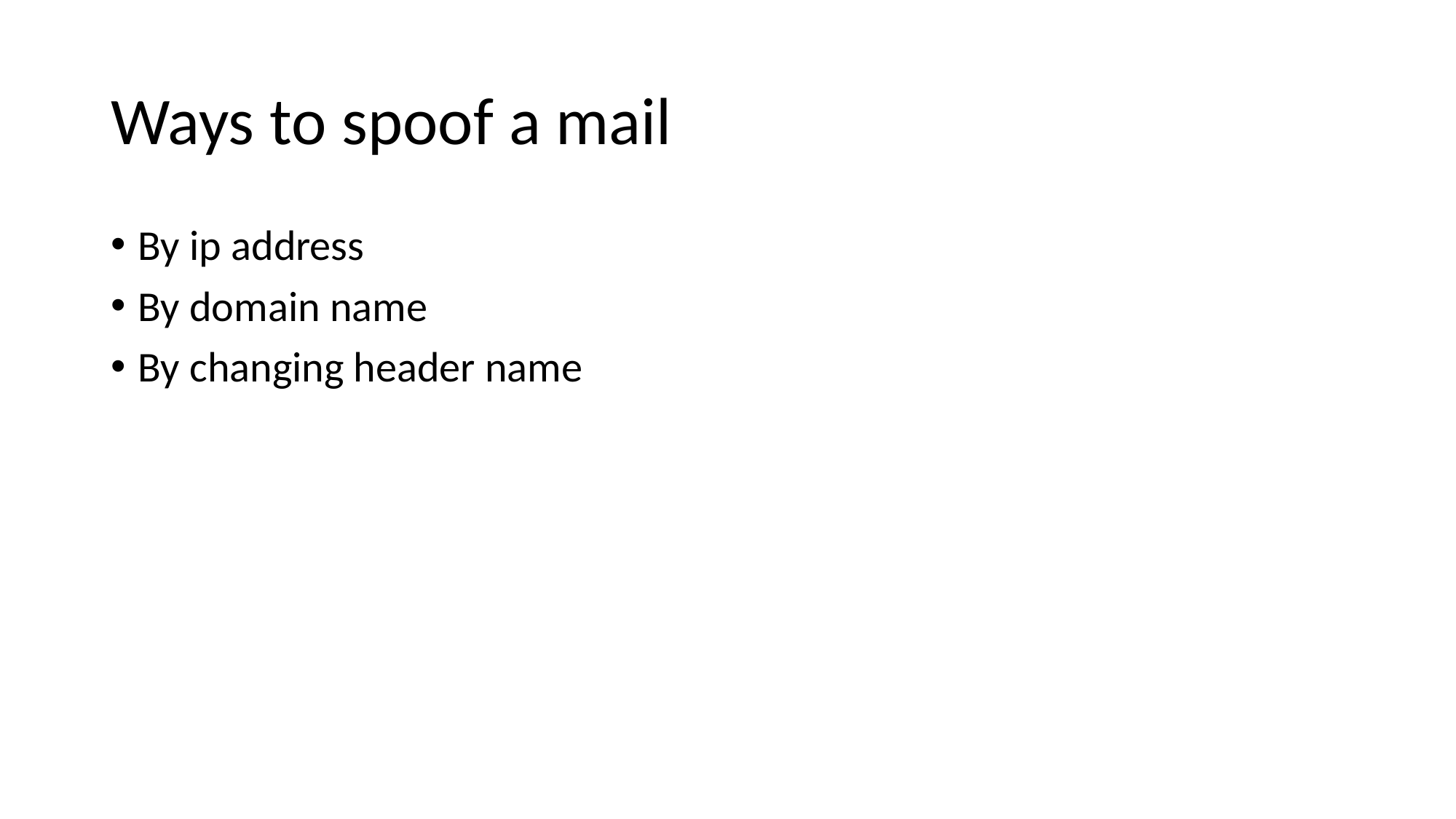

# Ways to spoof a mail
By ip address
By domain name
By changing header name